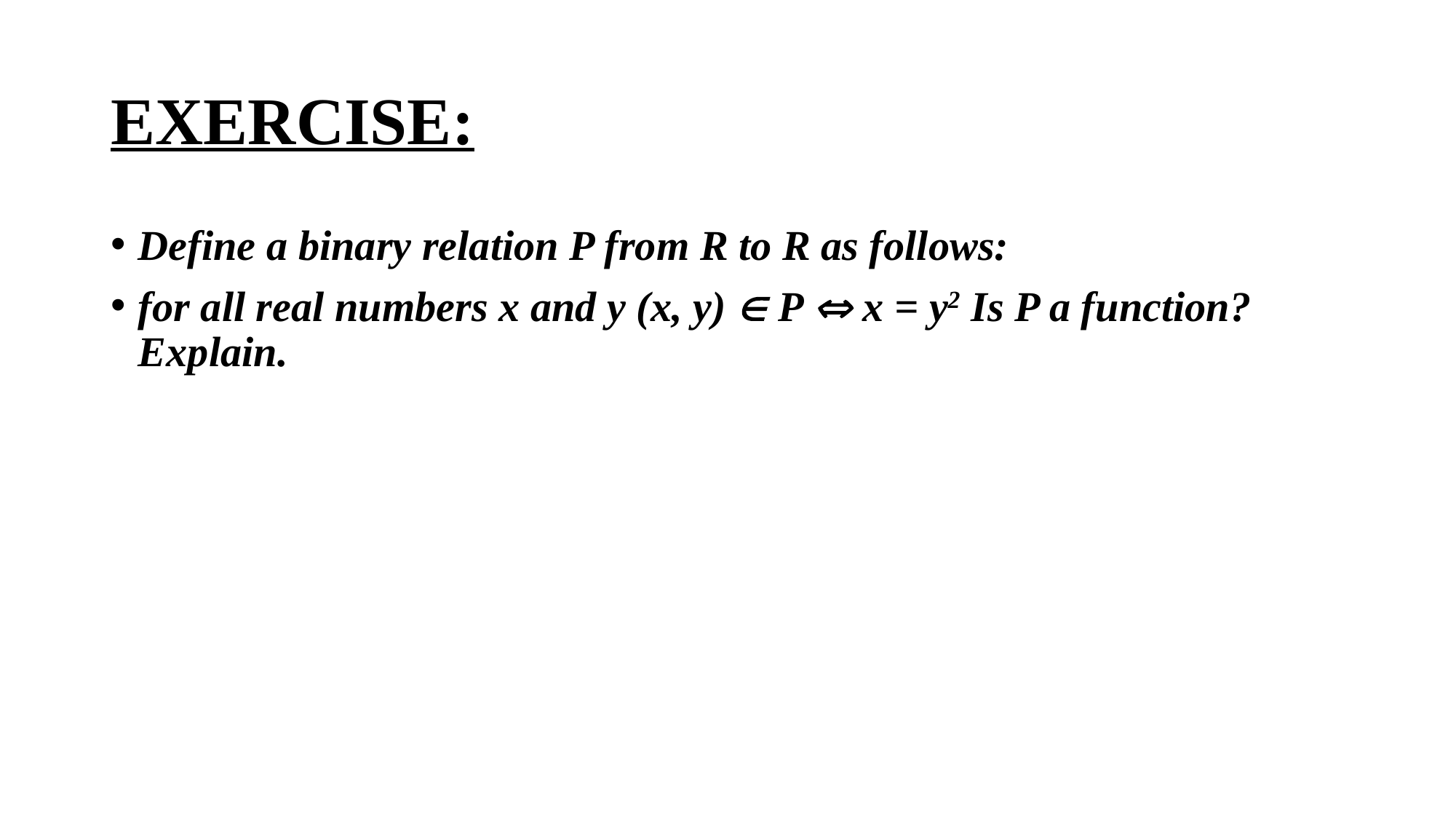

# EXERCISE:
Define a binary relation P from R to R as follows:
for all real numbers x and y (x, y) ∈ P ⇔ x = y2 Is P a function? Explain.